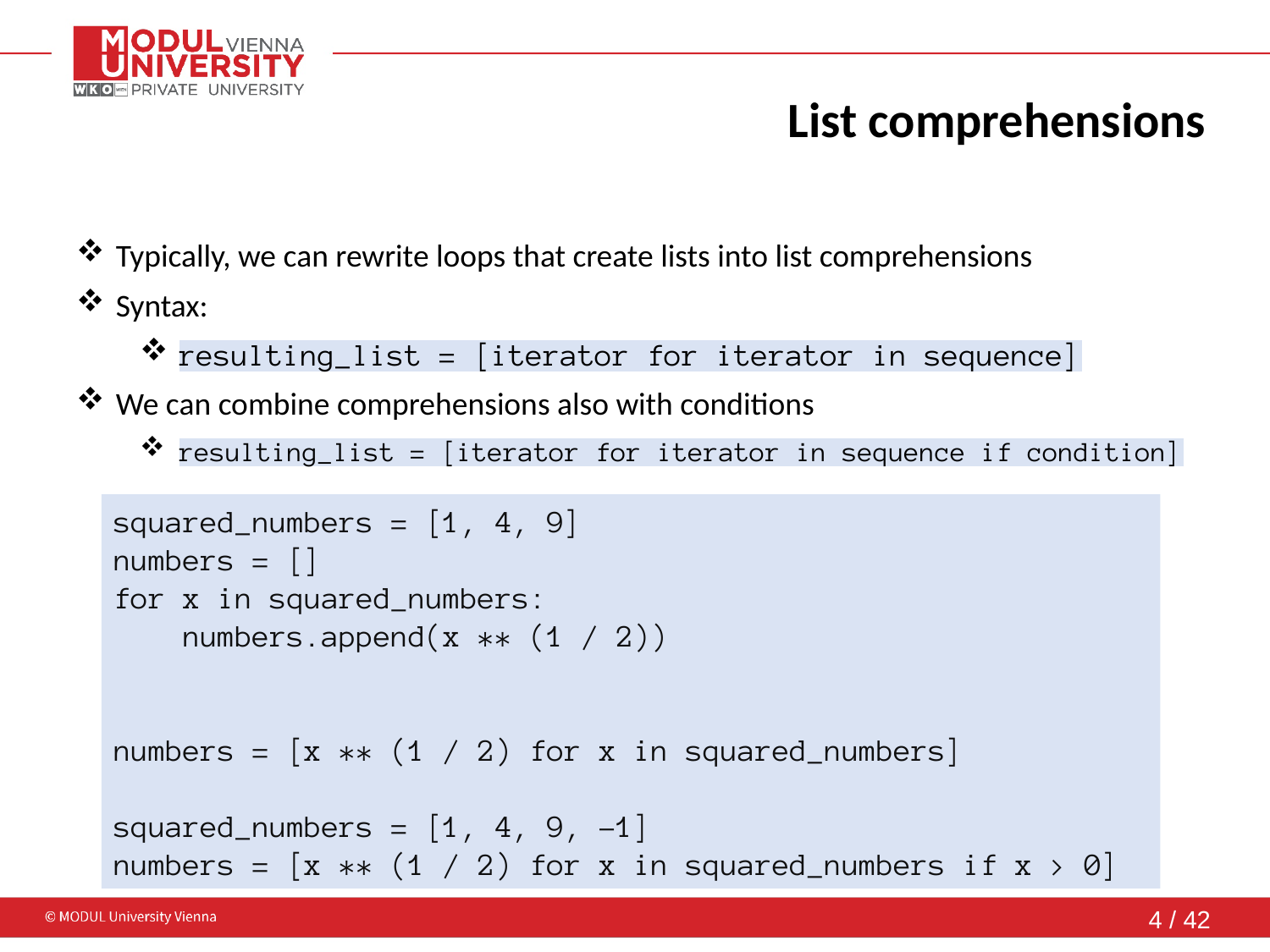

# List comprehensions
Typically, we can rewrite loops that create lists into list comprehensions
Syntax:
resulting_list = [iterator for iterator in sequence]
We can combine comprehensions also with conditions
resulting_list = [iterator for iterator in sequence if condition]

squared_numbers = [1, 4, 9]
numbers = []
for x in squared_numbers:
    numbers.append(x ** (1 / 2))

numbers = [x ** (1 / 2) for x in squared_numbers]

squared_numbers = [1, 4, 9, -1]
numbers = [x ** (1 / 2) for x in squared_numbers if x > 0]